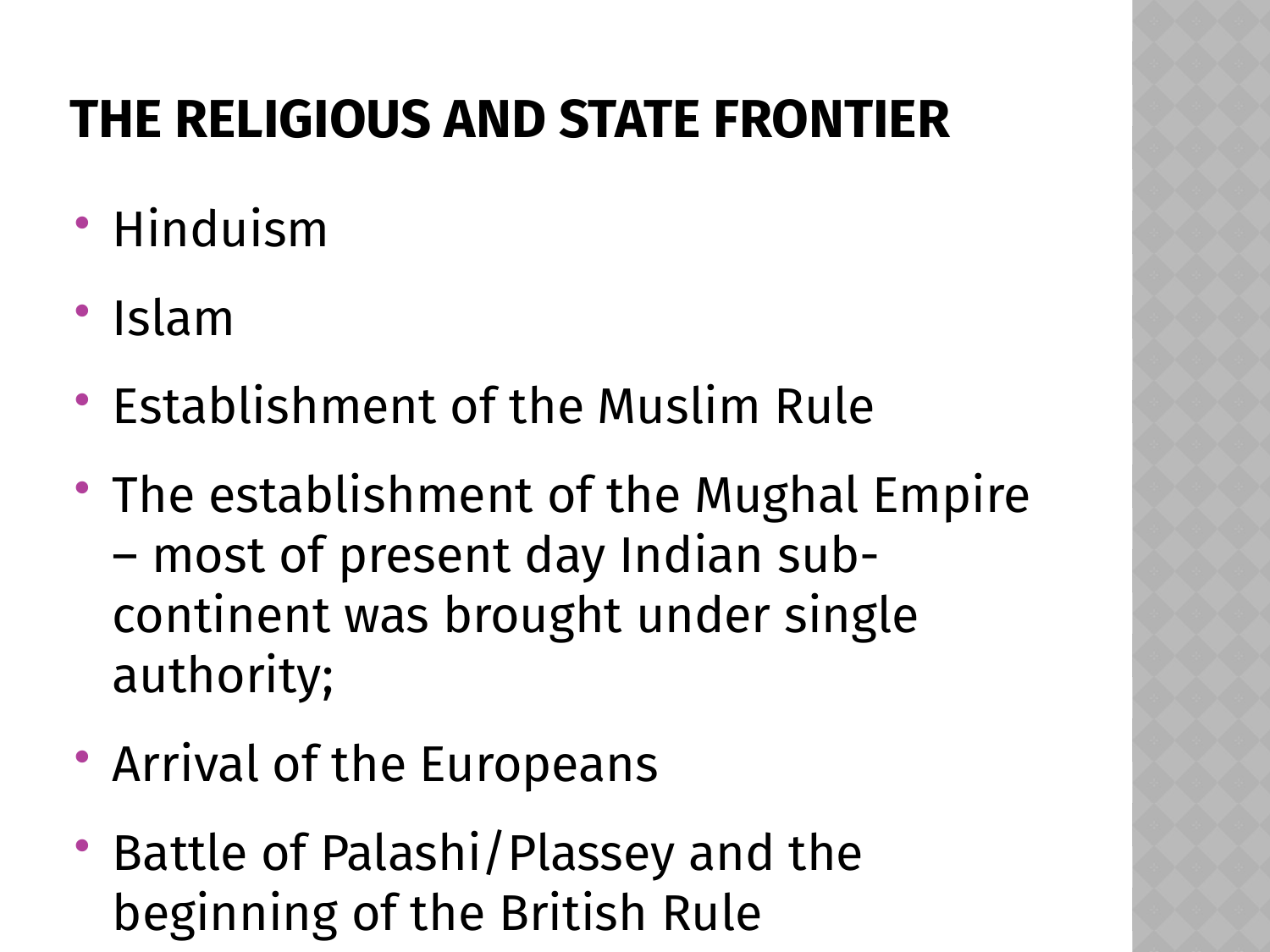

# The religious and state frontier
Hinduism
Islam
Establishment of the Muslim Rule
The establishment of the Mughal Empire – most of present day Indian sub-continent was brought under single authority;
Arrival of the Europeans
Battle of Palashi/Plassey and the beginning of the British Rule